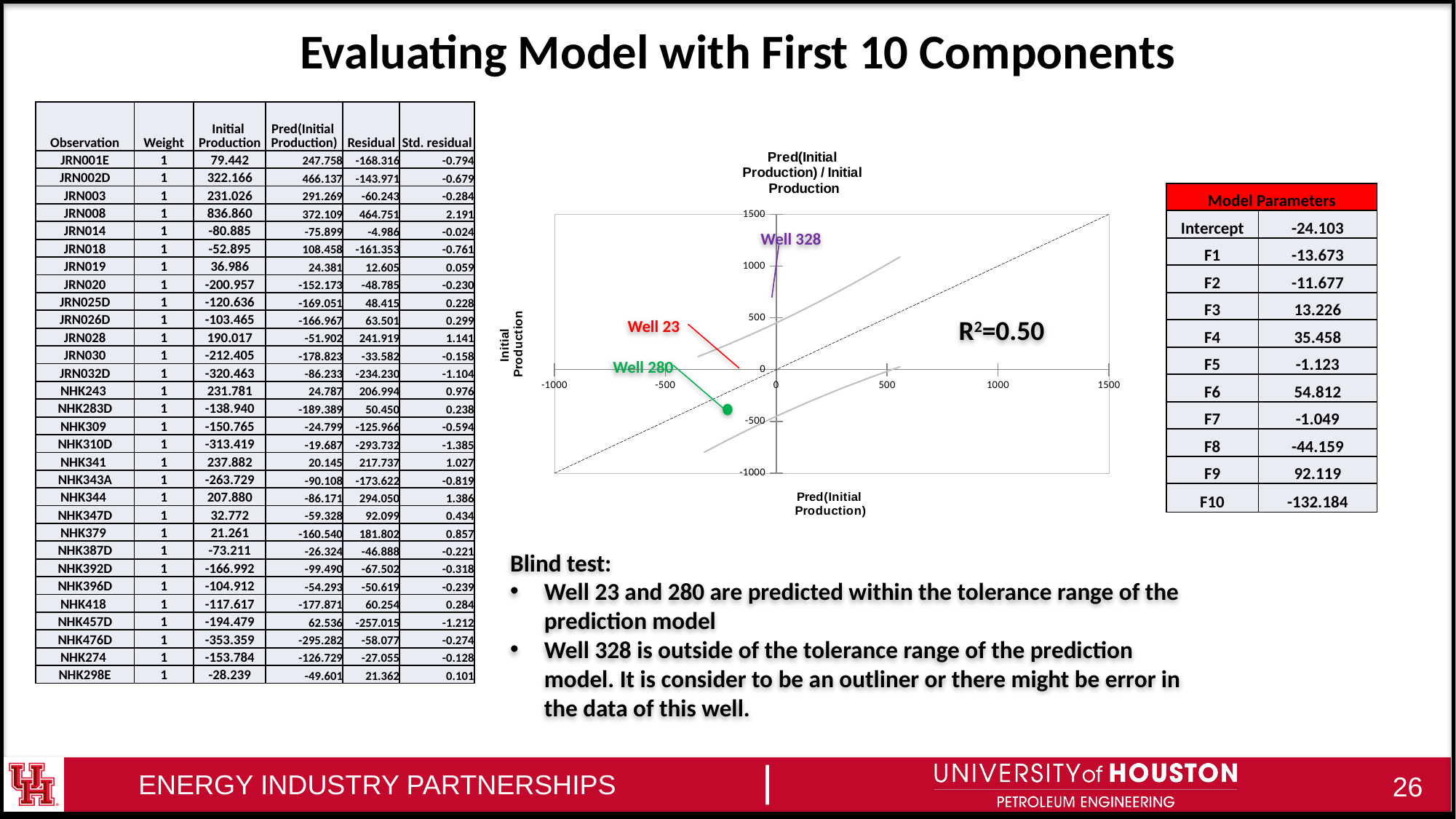

# Evaluating Model with First 10 Components
| Observation | Weight | Initial Production | Pred(Initial Production) | Residual | Std. residual |
| --- | --- | --- | --- | --- | --- |
| JRN001E | 1 | 79.442 | 247.758 | -168.316 | -0.794 |
| JRN002D | 1 | 322.166 | 466.137 | -143.971 | -0.679 |
| JRN003 | 1 | 231.026 | 291.269 | -60.243 | -0.284 |
| JRN008 | 1 | 836.860 | 372.109 | 464.751 | 2.191 |
| JRN014 | 1 | -80.885 | -75.899 | -4.986 | -0.024 |
| JRN018 | 1 | -52.895 | 108.458 | -161.353 | -0.761 |
| JRN019 | 1 | 36.986 | 24.381 | 12.605 | 0.059 |
| JRN020 | 1 | -200.957 | -152.173 | -48.785 | -0.230 |
| JRN025D | 1 | -120.636 | -169.051 | 48.415 | 0.228 |
| JRN026D | 1 | -103.465 | -166.967 | 63.501 | 0.299 |
| JRN028 | 1 | 190.017 | -51.902 | 241.919 | 1.141 |
| JRN030 | 1 | -212.405 | -178.823 | -33.582 | -0.158 |
| JRN032D | 1 | -320.463 | -86.233 | -234.230 | -1.104 |
| NHK243 | 1 | 231.781 | 24.787 | 206.994 | 0.976 |
| NHK283D | 1 | -138.940 | -189.389 | 50.450 | 0.238 |
| NHK309 | 1 | -150.765 | -24.799 | -125.966 | -0.594 |
| NHK310D | 1 | -313.419 | -19.687 | -293.732 | -1.385 |
| NHK341 | 1 | 237.882 | 20.145 | 217.737 | 1.027 |
| NHK343A | 1 | -263.729 | -90.108 | -173.622 | -0.819 |
| NHK344 | 1 | 207.880 | -86.171 | 294.050 | 1.386 |
| NHK347D | 1 | 32.772 | -59.328 | 92.099 | 0.434 |
| NHK379 | 1 | 21.261 | -160.540 | 181.802 | 0.857 |
| NHK387D | 1 | -73.211 | -26.324 | -46.888 | -0.221 |
| NHK392D | 1 | -166.992 | -99.490 | -67.502 | -0.318 |
| NHK396D | 1 | -104.912 | -54.293 | -50.619 | -0.239 |
| NHK418 | 1 | -117.617 | -177.871 | 60.254 | 0.284 |
| NHK457D | 1 | -194.479 | 62.536 | -257.015 | -1.212 |
| NHK476D | 1 | -353.359 | -295.282 | -58.077 | -0.274 |
| NHK274 | 1 | -153.784 | -126.729 | -27.055 | -0.128 |
| NHK298E | 1 | -28.239 | -49.601 | 21.362 | 0.101 |

### Chart: Pred(Initial
Production) / Initial
Production

| Category |  |  |  |  |  |  |
|---|---|---|---|---|---|---|
| Model Parameters |  |
| --- | --- |
| Intercept | -24.103 |
| F1 | -13.673 |
| F2 | -11.677 |
| F3 | 13.226 |
| F4 | 35.458 |
| F5 | -1.123 |
| F6 | 54.812 |
| F7 | -1.049 |
| F8 | -44.159 |
| F9 | 92.119 |
| F10 | -132.184 |
Well 328
R2=0.50
Well 23
Well 280

Blind test:
Well 23 and 280 are predicted within the tolerance range of the prediction model
Well 328 is outside of the tolerance range of the prediction model. It is consider to be an outliner or there might be error in the data of this well.